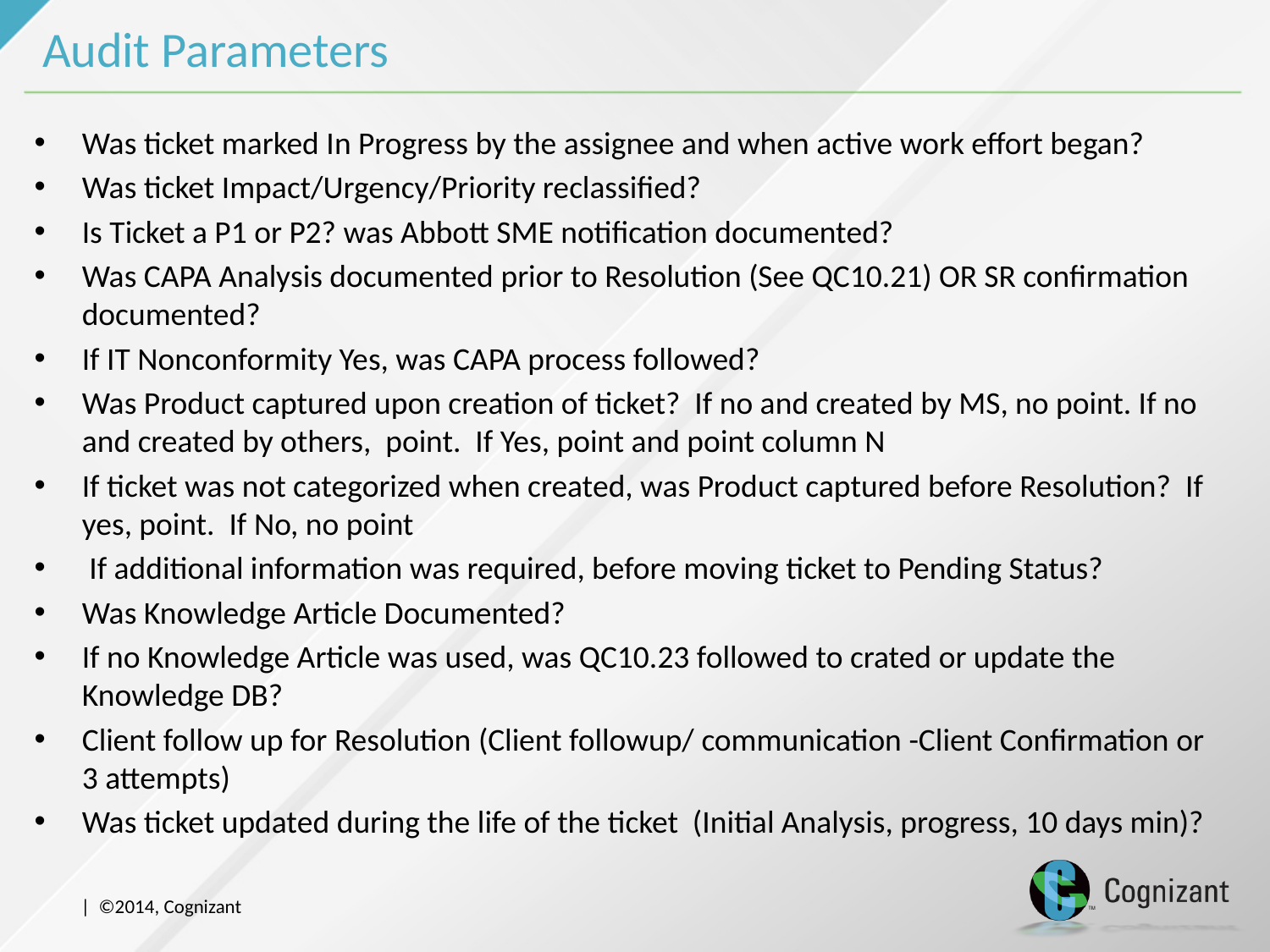

# Audit Parameters
Was ticket marked In Progress by the assignee and when active work effort began?
Was ticket Impact/Urgency/Priority reclassified?
Is Ticket a P1 or P2? was Abbott SME notification documented?
Was CAPA Analysis documented prior to Resolution (See QC10.21) OR SR confirmation documented?
If IT Nonconformity Yes, was CAPA process followed?
Was Product captured upon creation of ticket?  If no and created by MS, no point. If no and created by others,  point.  If Yes, point and point column N
If ticket was not categorized when created, was Product captured before Resolution?  If yes, point.  If No, no point
 If additional information was required, before moving ticket to Pending Status?
Was Knowledge Article Documented?
If no Knowledge Article was used, was QC10.23 followed to crated or update the Knowledge DB?
Client follow up for Resolution (Client followup/ communication -Client Confirmation or 3 attempts)
Was ticket updated during the life of the ticket  (Initial Analysis, progress, 10 days min)?